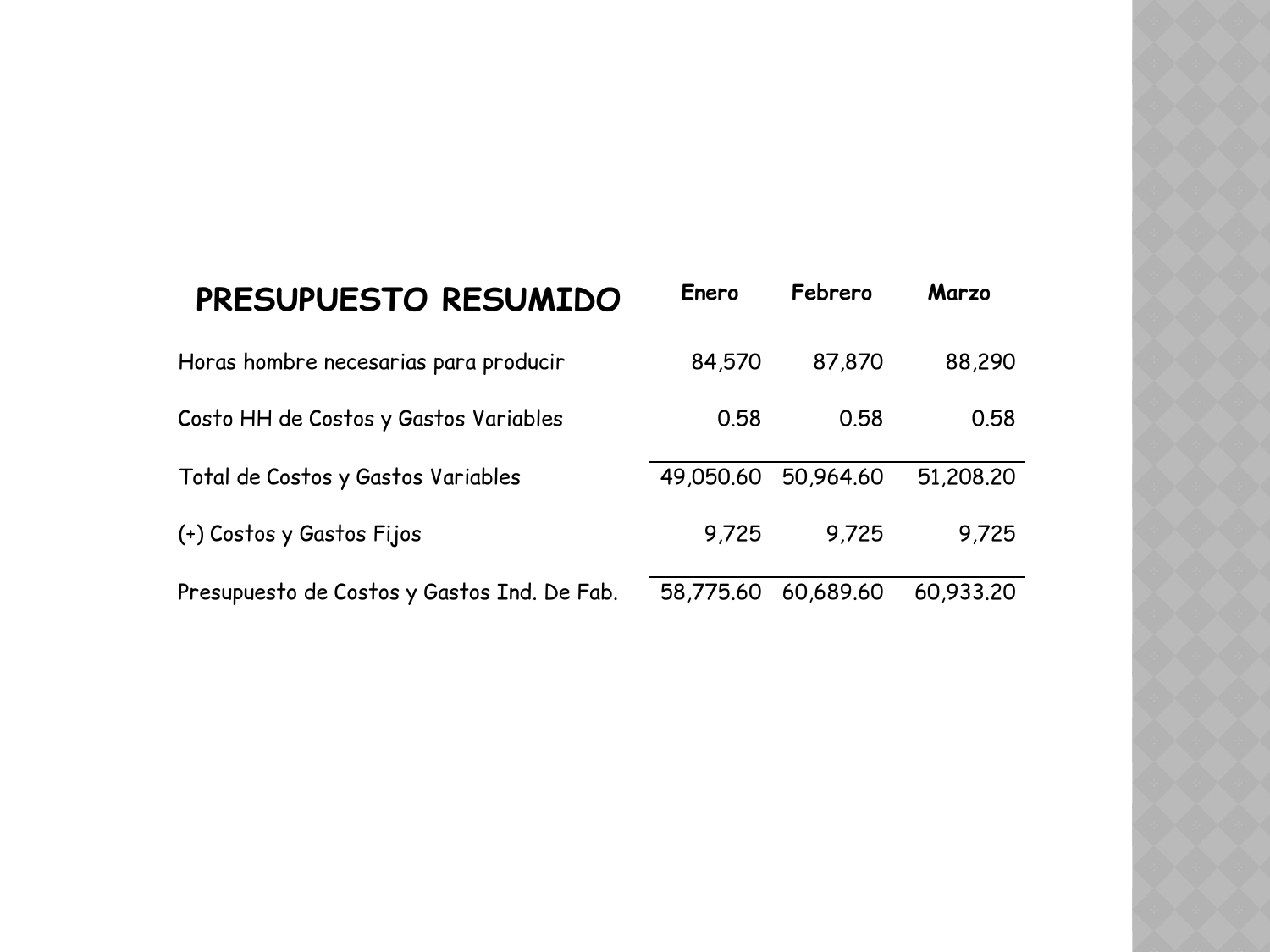

| PRESUPUESTO RESUMIDO | Enero | Febrero | Marzo |
| --- | --- | --- | --- |
| Horas hombre necesarias para producir | 84,570 | 87,870 | 88,290 |
| Costo HH de Costos y Gastos Variables | 0.58 | 0.58 | 0.58 |
| Total de Costos y Gastos Variables | 49,050.60 | 50,964.60 | 51,208.20 |
| (+) Costos y Gastos Fijos | 9,725 | 9,725 | 9,725 |
| Presupuesto de Costos y Gastos Ind. De Fab. | 58,775.60 | 60,689.60 | 60,933.20 |